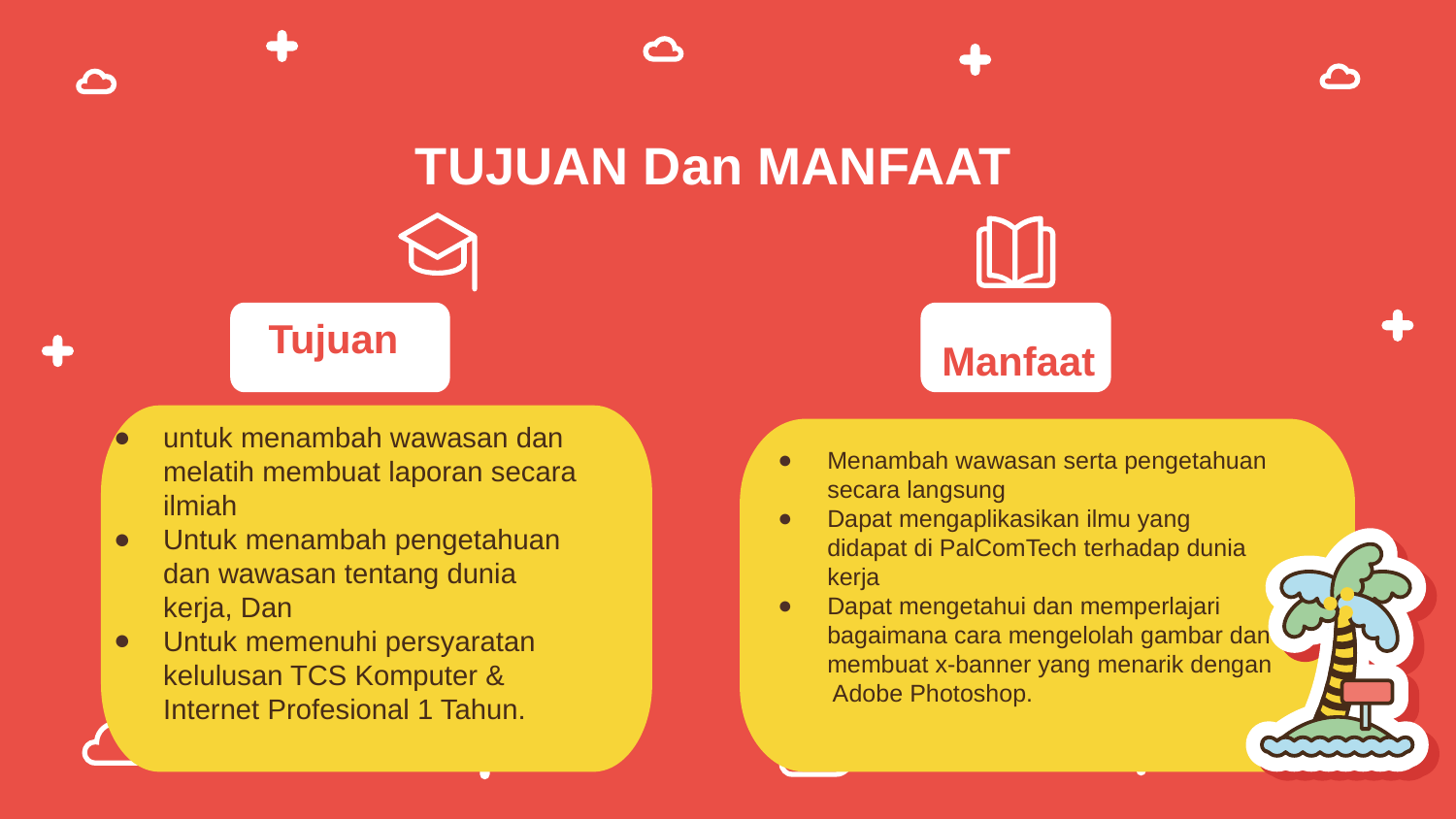

# TUJUAN Dan MANFAAT

Tujuan

Manfaat
untuk menambah wawasan dan melatih membuat laporan secara ilmiah
Untuk menambah pengetahuan dan wawasan tentang dunia kerja, Dan
Untuk memenuhi persyaratan kelulusan TCS Komputer & Internet Profesional 1 Tahun.

Menambah wawasan serta pengetahuan secara langsung
Dapat mengaplikasikan ilmu yang didapat di PalComTech terhadap dunia kerja
Dapat mengetahui dan memperlajari bagaimana cara mengelolah gambar dan membuat x-banner yang menarik dengan  Adobe Photoshop.